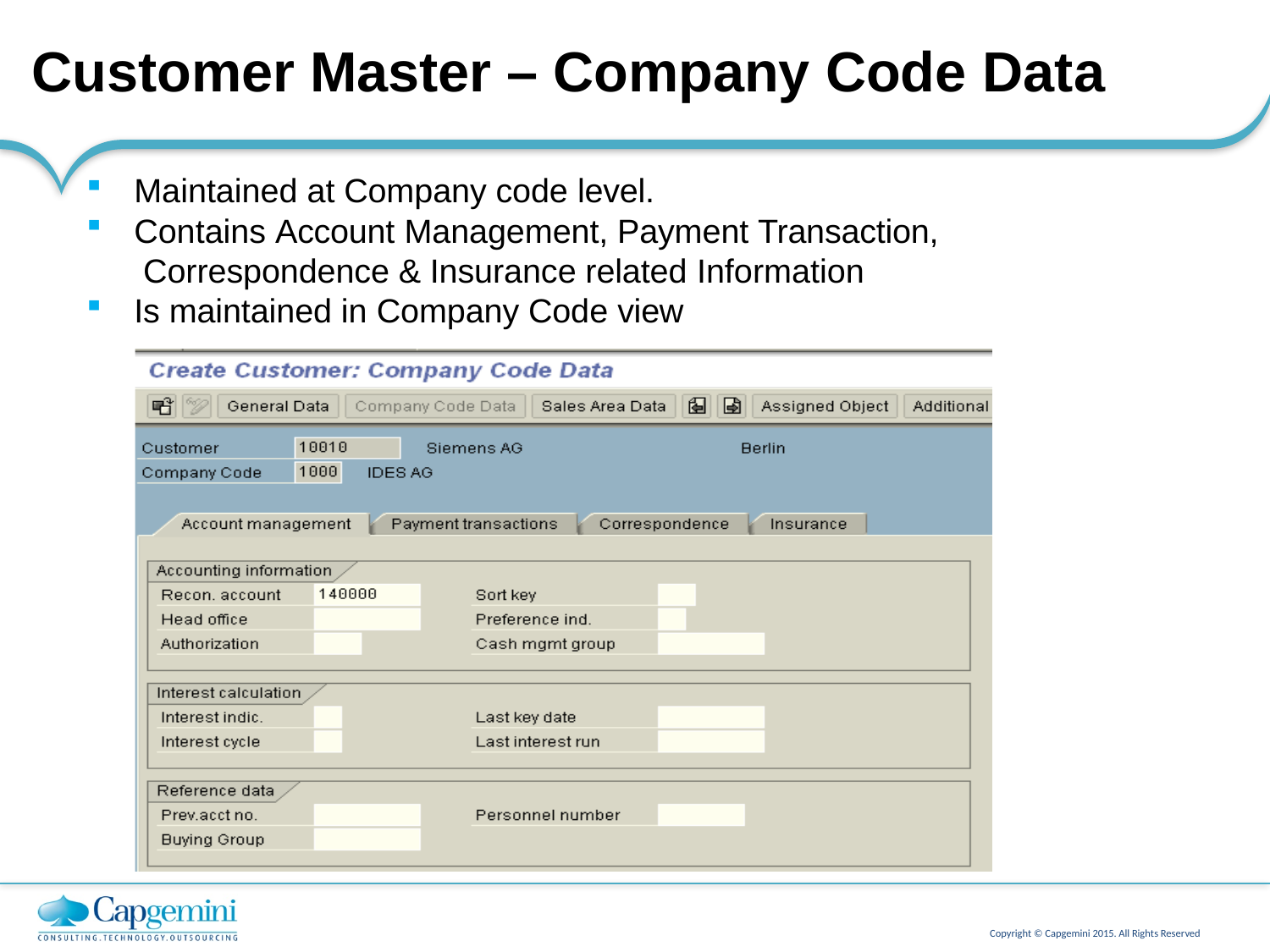

# Customer Master – Company Code Data
Maintained at Company code level.
Contains Account Management, Payment Transaction,  Correspondence & Insurance related Information
Is maintained in Company Code view